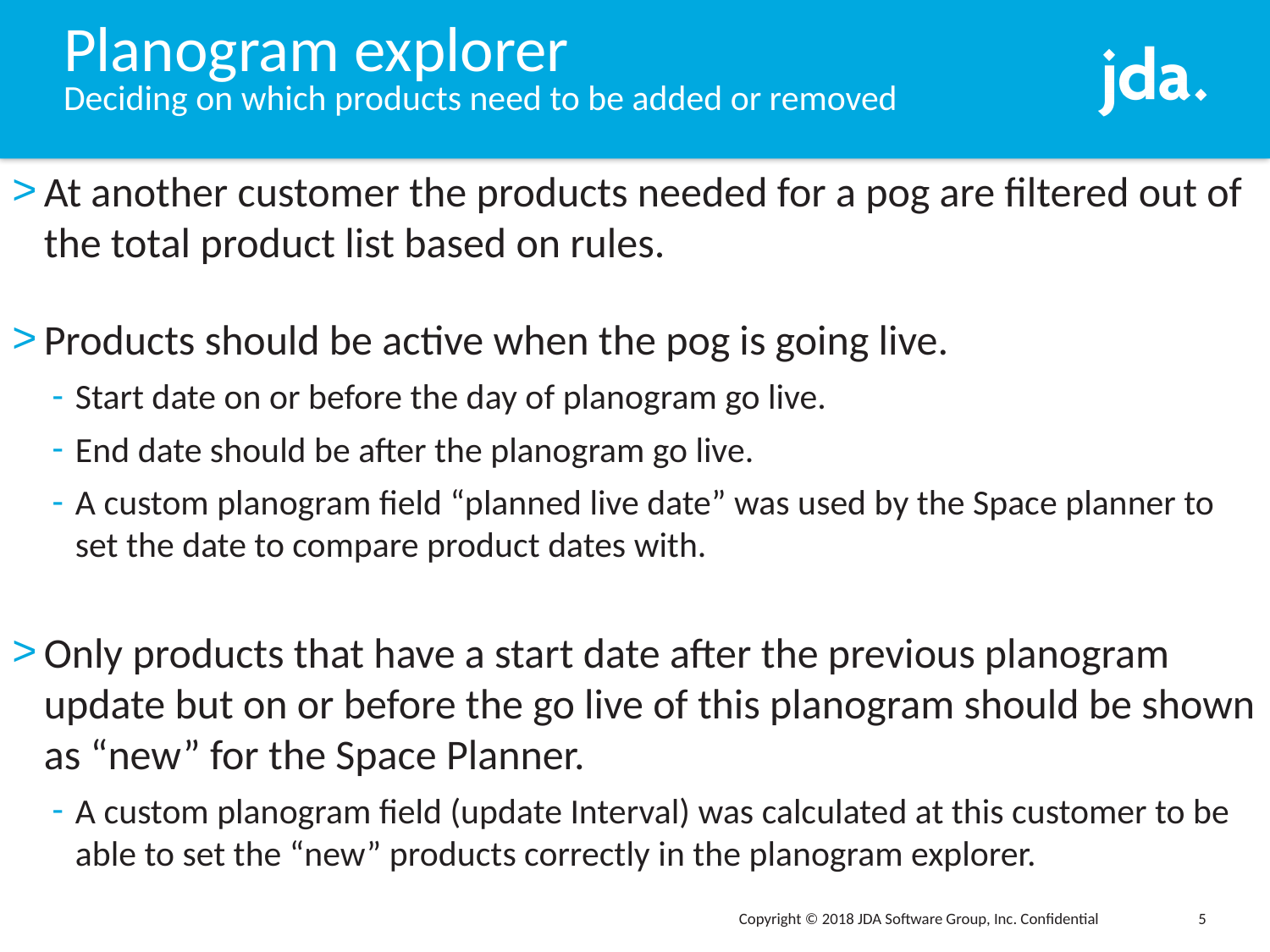

# Planogram explorer Deciding on which products need to be added or removed
At another customer the products needed for a pog are filtered out of the total product list based on rules.

Products should be active when the pog is going live.
Start date on or before the day of planogram go live.
End date should be after the planogram go live.
A custom planogram field “planned live date” was used by the Space planner to set the date to compare product dates with.

Only products that have a start date after the previous planogram update but on or before the go live of this planogram should be shown as “new” for the Space Planner.
A custom planogram field (update Interval) was calculated at this customer to be able to set the “new” products correctly in the planogram explorer.
Copyright © 2018 JDA Software Group, Inc. Confidential